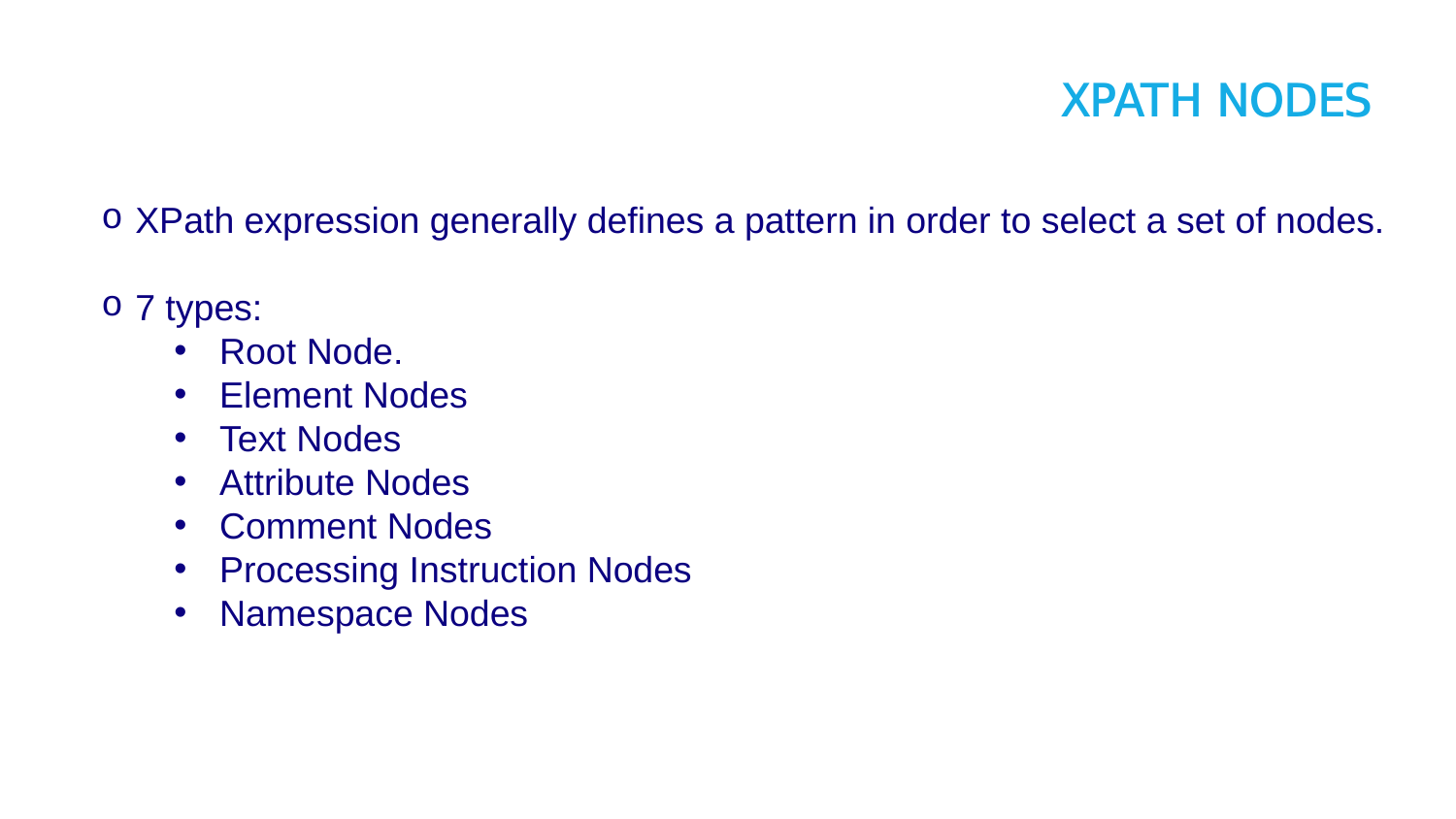

# XPATH NODES
XPath expression generally defines a pattern in order to select a set of nodes.

7 types:
Root Node.
Element Nodes
Text Nodes
Attribute Nodes
Comment Nodes
Processing Instruction Nodes
Namespace Nodes